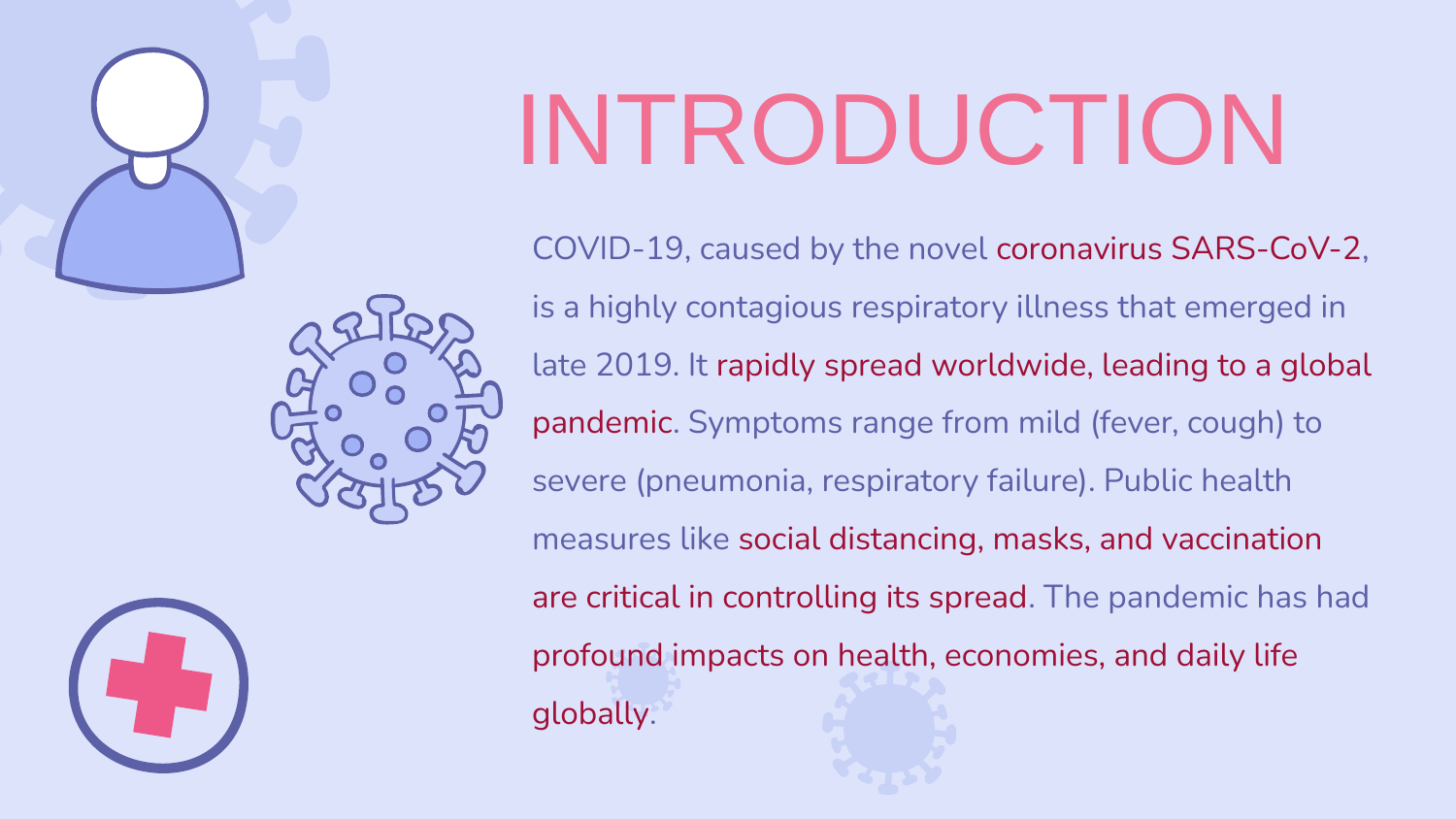

# INTRODUCTION
COVID-19, caused by the novel coronavirus SARS-CoV-2, is a highly contagious respiratory illness that emerged in late 2019. It rapidly spread worldwide, leading to a global pandemic. Symptoms range from mild (fever, cough) to severe (pneumonia, respiratory failure). Public health measures like social distancing, masks, and vaccination are critical in controlling its spread. The pandemic has had profound impacts on health, economies, and daily life globally.